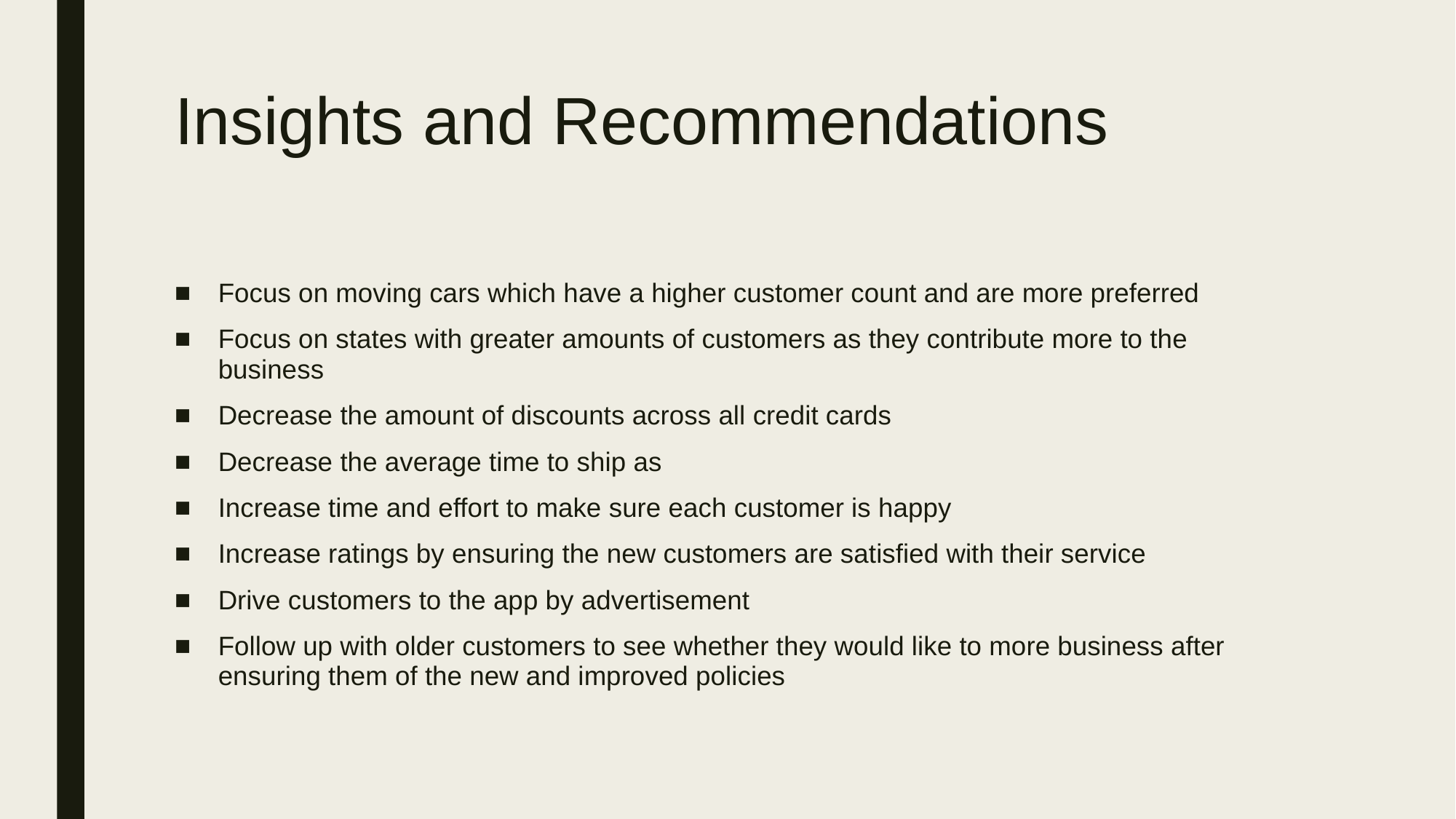

# Insights and Recommendations
Focus on moving cars which have a higher customer count and are more preferred
Focus on states with greater amounts of customers as they contribute more to the business
Decrease the amount of discounts across all credit cards
Decrease the average time to ship as
Increase time and effort to make sure each customer is happy
Increase ratings by ensuring the new customers are satisfied with their service
Drive customers to the app by advertisement
Follow up with older customers to see whether they would like to more business after ensuring them of the new and improved policies